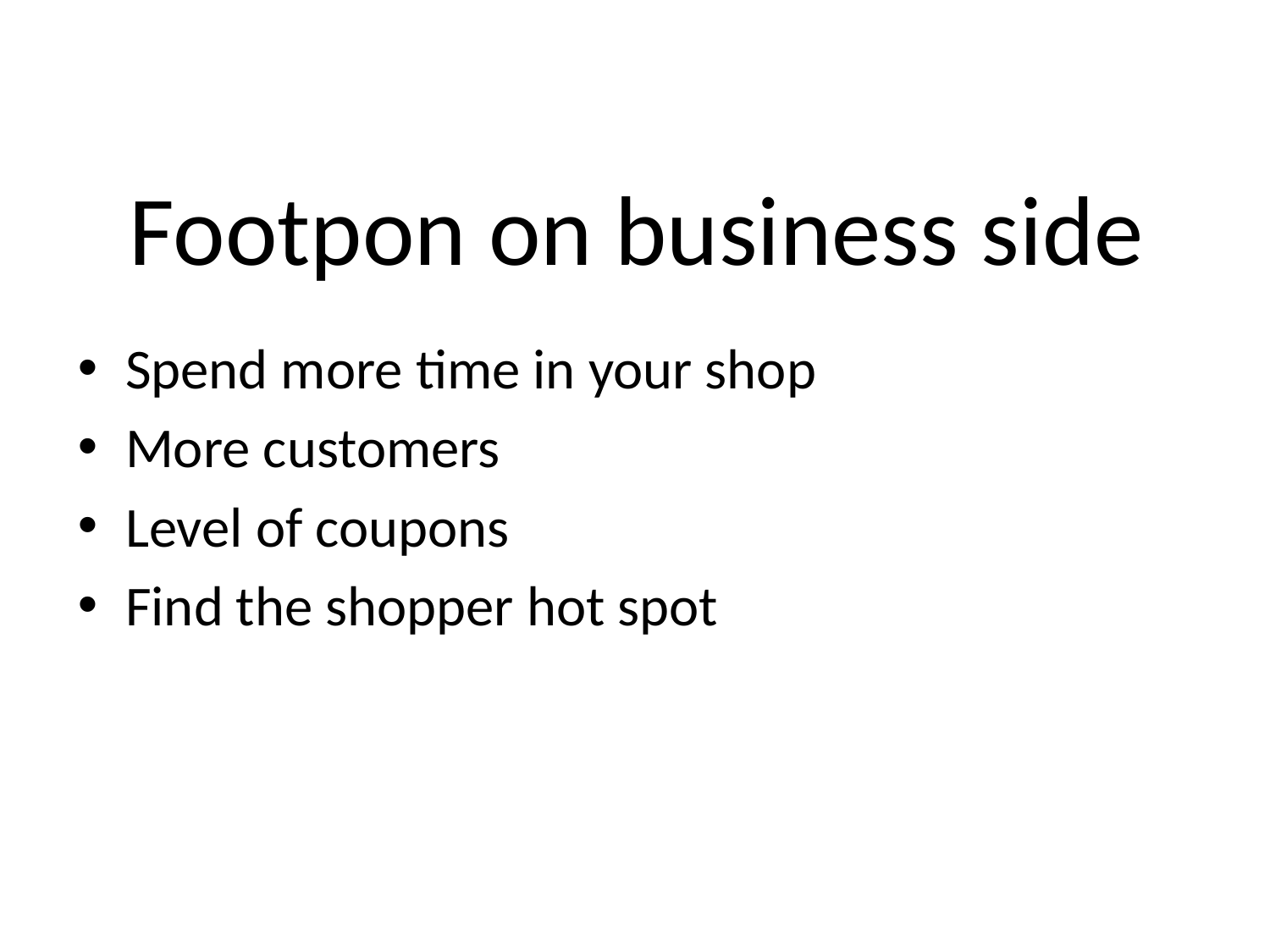

# Footpon on business side
Spend more time in your shop
More customers
Level of coupons
Find the shopper hot spot